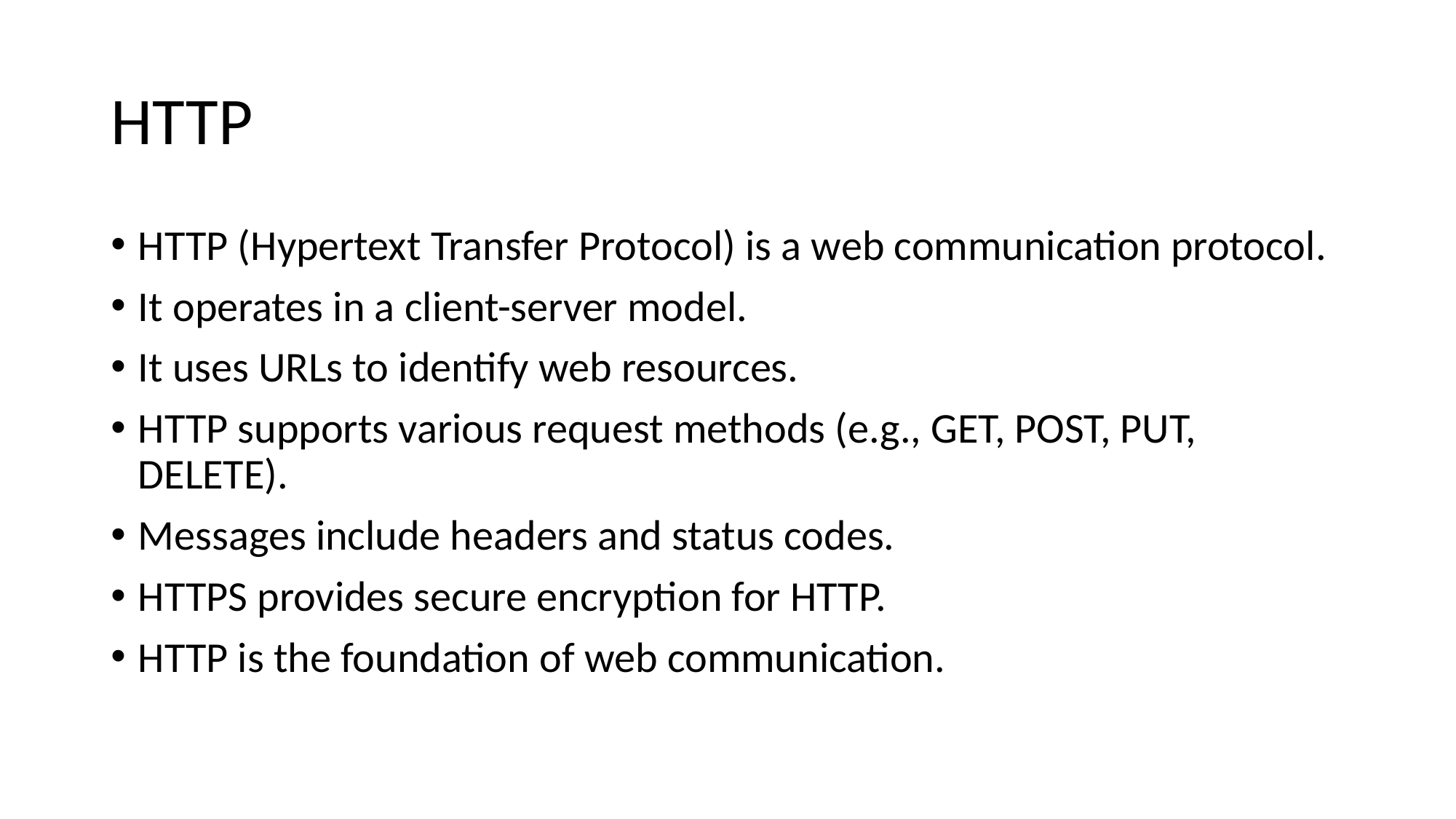

# HTTP
HTTP (Hypertext Transfer Protocol) is a web communication protocol.
It operates in a client-server model.
It uses URLs to identify web resources.
HTTP supports various request methods (e.g., GET, POST, PUT, DELETE).
Messages include headers and status codes.
HTTPS provides secure encryption for HTTP.
HTTP is the foundation of web communication.